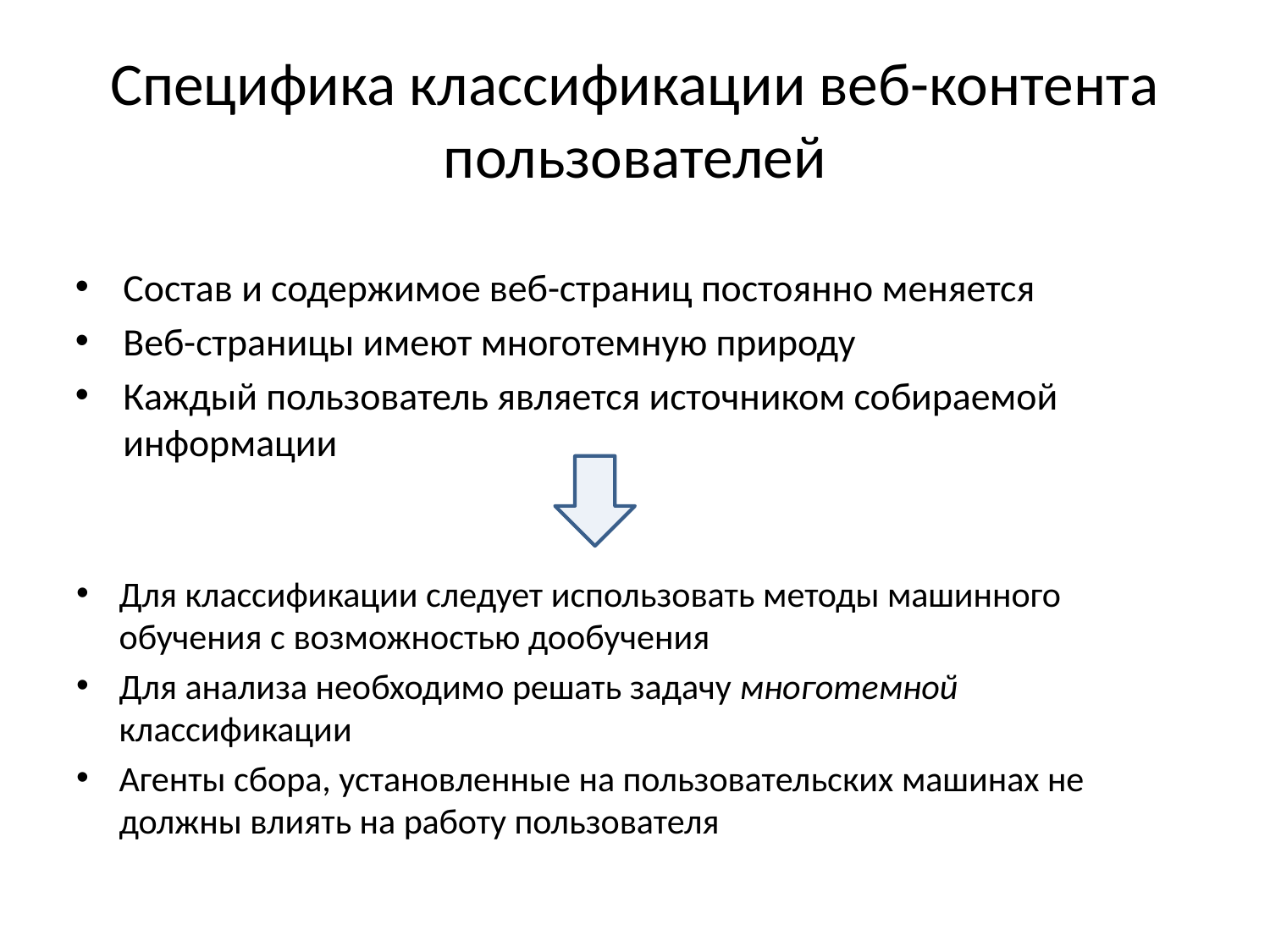

# Специфика классификации веб-контента пользователей
Состав и содержимое веб-страниц постоянно меняется
Веб-страницы имеют многотемную природу
Каждый пользователь является источником собираемой информации

Для классификации следует использовать методы машинного обучения с возможностью дообучения
Для анализа необходимо решать задачу многотемной классификации
Агенты сбора, установленные на пользовательских машинах не должны влиять на работу пользователя